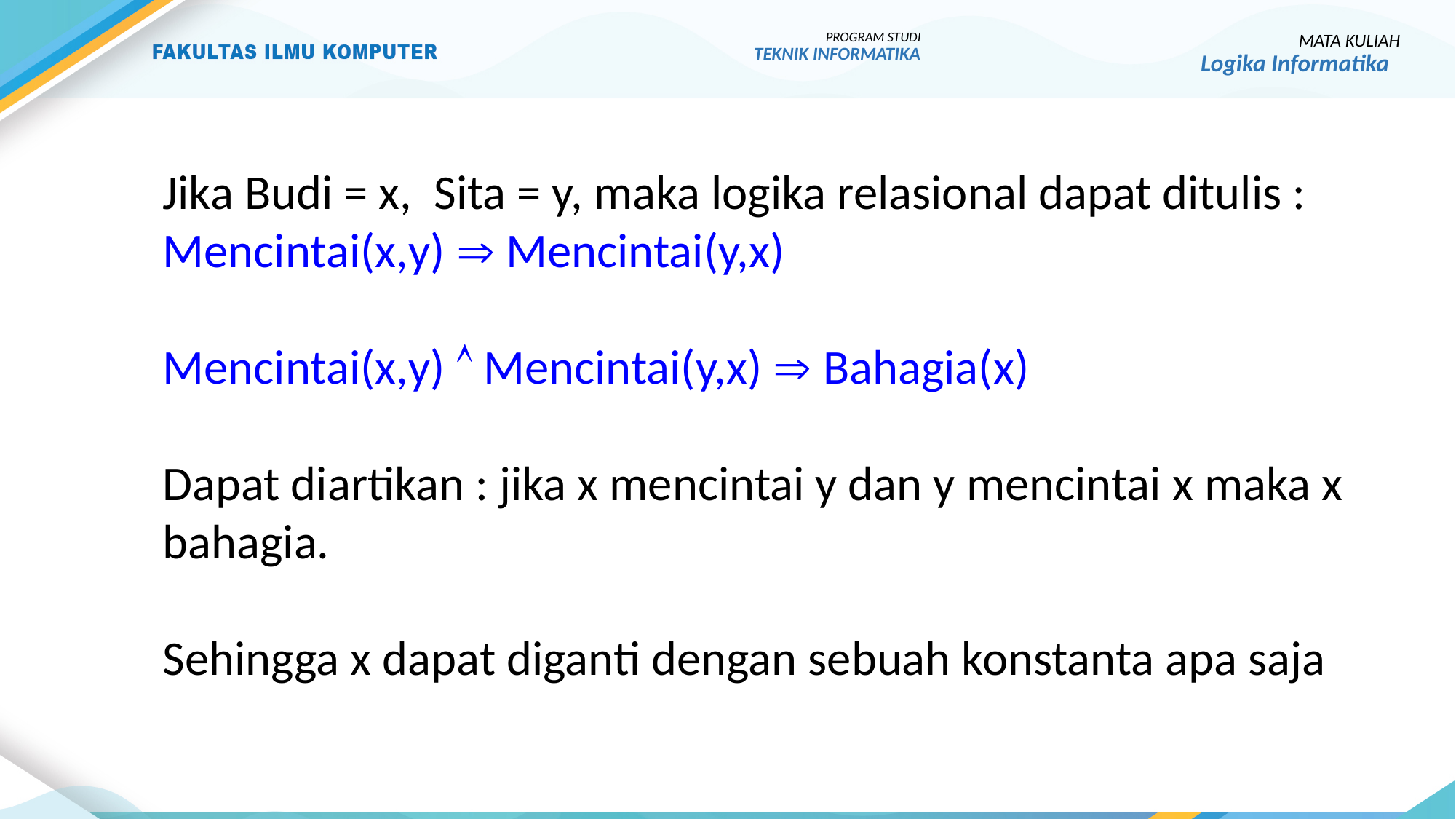

PROGRAM STUDI
TEKNIK INFORMATIKA
MATA KULIAH
Logika Informatika
Jika Budi = x,  Sita = y, maka logika relasional dapat ditulis :
Mencintai(x,y) ⇒ Mencintai(y,x)

Mencintai(x,y) ∧ Mencintai(y,x) ⇒ Bahagia(x)

Dapat diartikan : jika x mencintai y dan y mencintai x maka x bahagia.

Sehingga x dapat diganti dengan sebuah konstanta apa saja